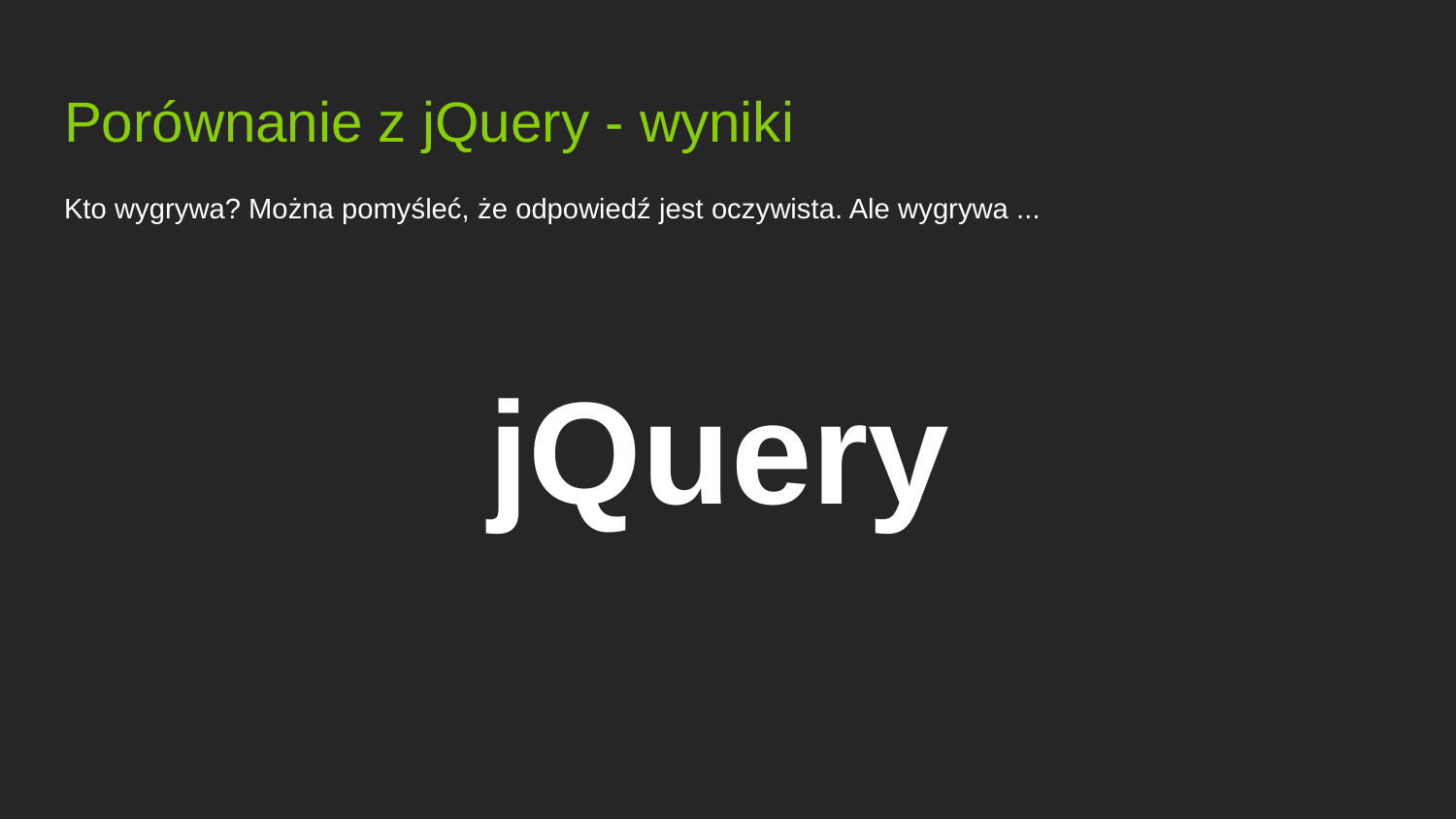

# Porównanie z jQuery - wyniki
Kto wygrywa? Można pomyśleć, że odpowiedź jest oczywista. Ale wygrywa ...
jQuery